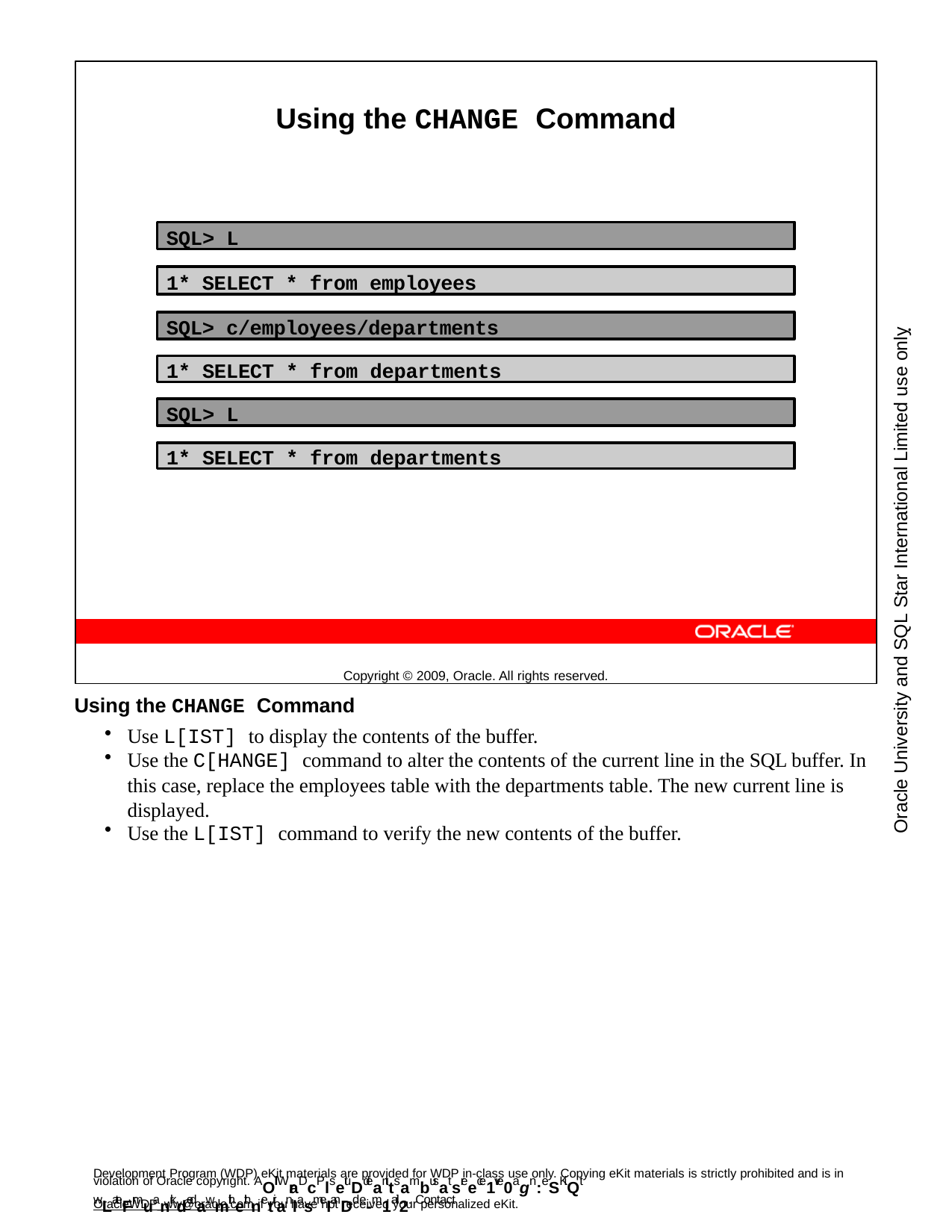

Using the CHANGE Command

Copyright © 2009, Oracle. All rights reserved.
SQL> L
1* SELECT * from employees
SQL> c/employees/departments
Oracle University and SQL Star International Limited use onlyฺ
1* SELECT * from departments
SQL> L
1* SELECT * from departments

Using the CHANGE Command
Use L[IST] to display the contents of the buffer.
Use the C[HANGE] command to alter the contents of the current line in the SQL buffer. In
this case, replace the employees table with the departments table. The new current line is  displayed.
Use the L[IST] command to verify the new contents of the buffer.
Development Program (WDP) eKit materials are provided for WDP in-class use only. Copying eKit materials is strictly prohibited and is in
violation of Oracle copyright. AOll WraDcPlsetuDdeanttsambusatsreece1ive0agn:eSKiQt wLateFrmuanrkdedawmithethnetiranlasmeI anDd e-m1ail2. Contact
OracleWDP_ww@oracle.com if you have not received your personalized eKit.